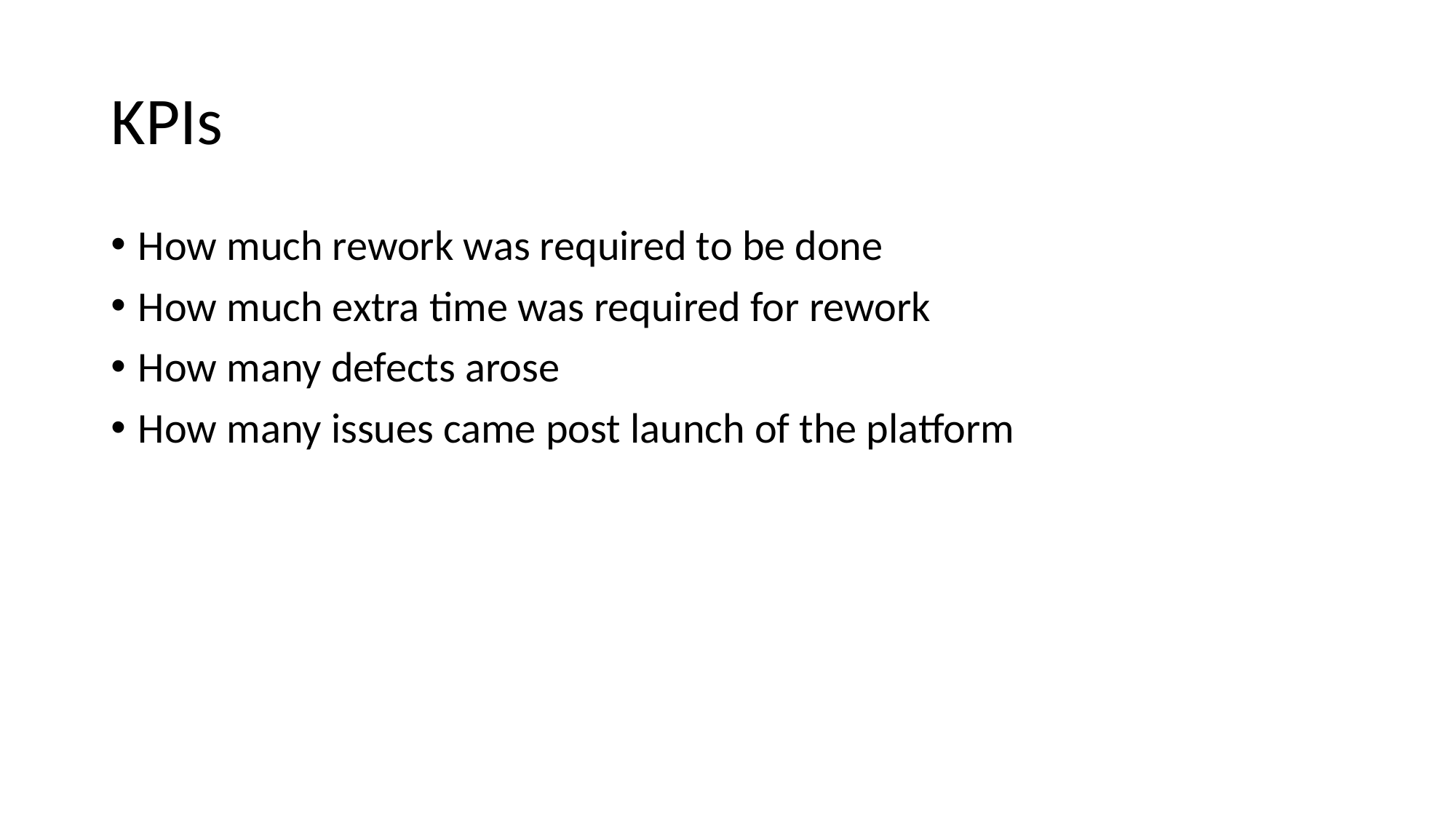

# KPIs
How much rework was required to be done
How much extra time was required for rework
How many defects arose
How many issues came post launch of the platform